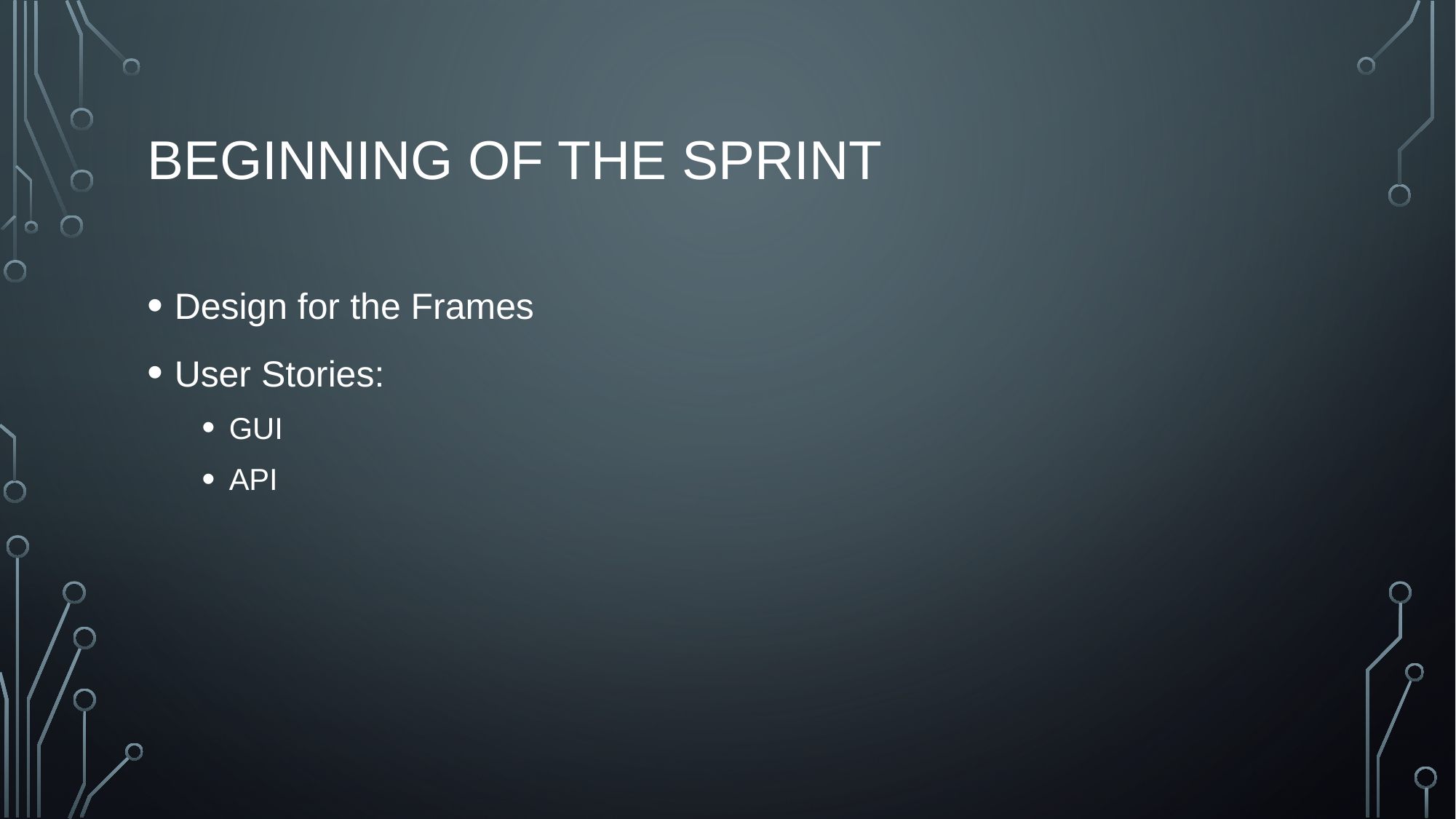

# Beginning of the Sprint
Design for the Frames
User Stories:
GUI
API